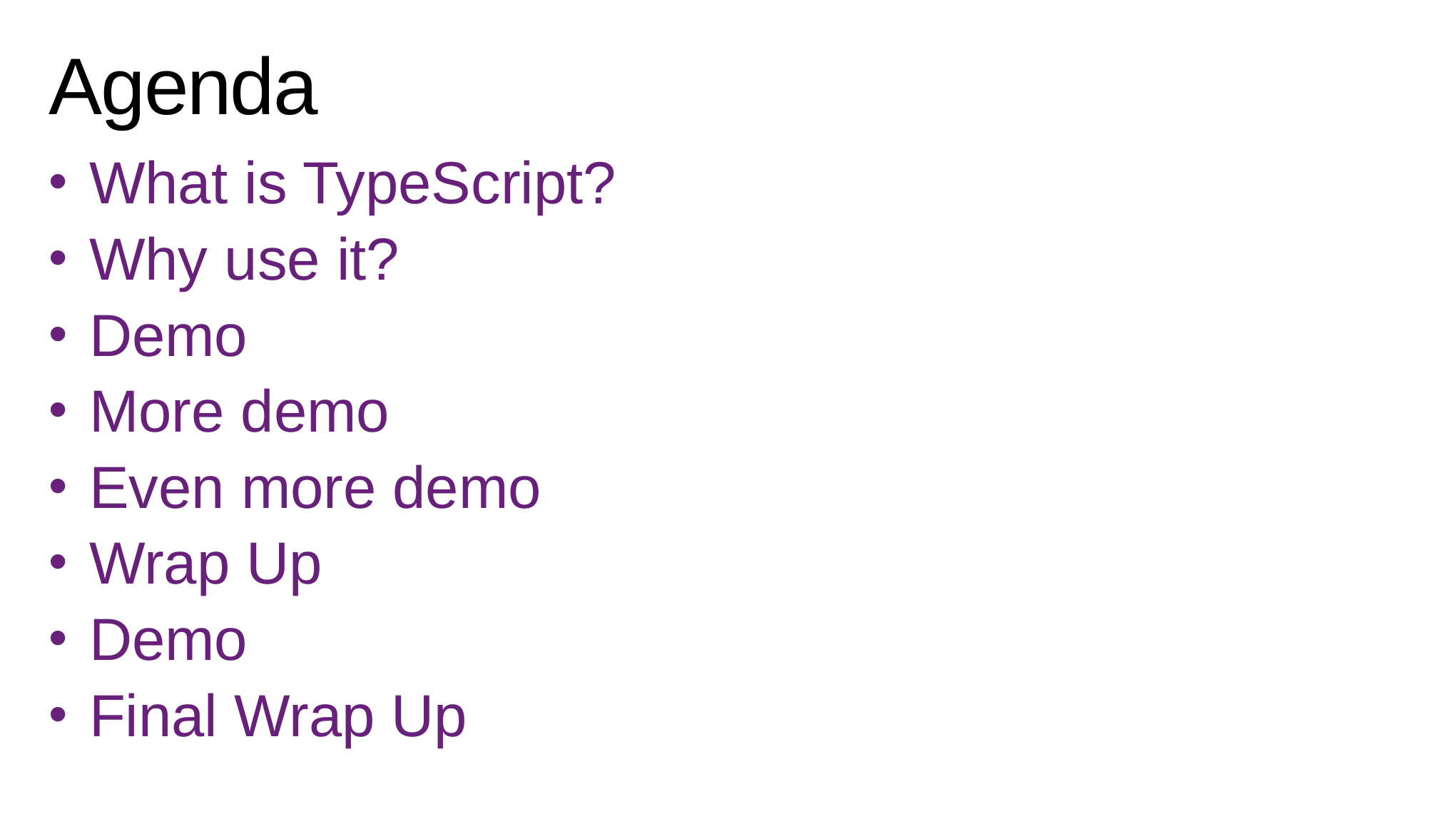

# Agenda
What is TypeScript?
Why use it?
Demo
More demo
Even more demo
Wrap Up
Demo
Final Wrap Up